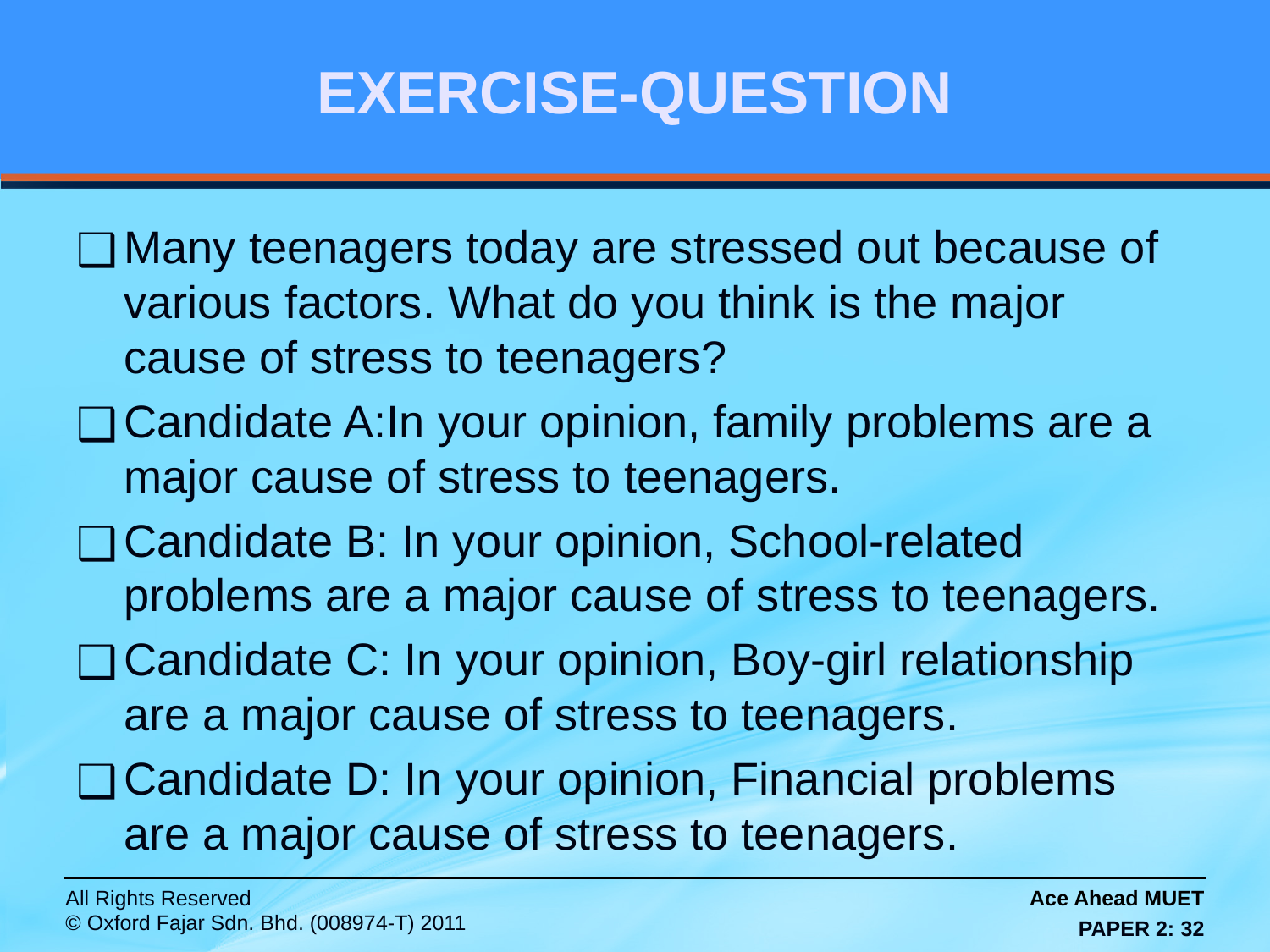

# EXERCISE-QUESTION
Many teenagers today are stressed out because of various factors. What do you think is the major cause of stress to teenagers?
Candidate A:In your opinion, family problems are a major cause of stress to teenagers.
Candidate B: In your opinion, School-related problems are a major cause of stress to teenagers.
Candidate C: In your opinion, Boy-girl relationship are a major cause of stress to teenagers.
Candidate D: In your opinion, Financial problems are a major cause of stress to teenagers.